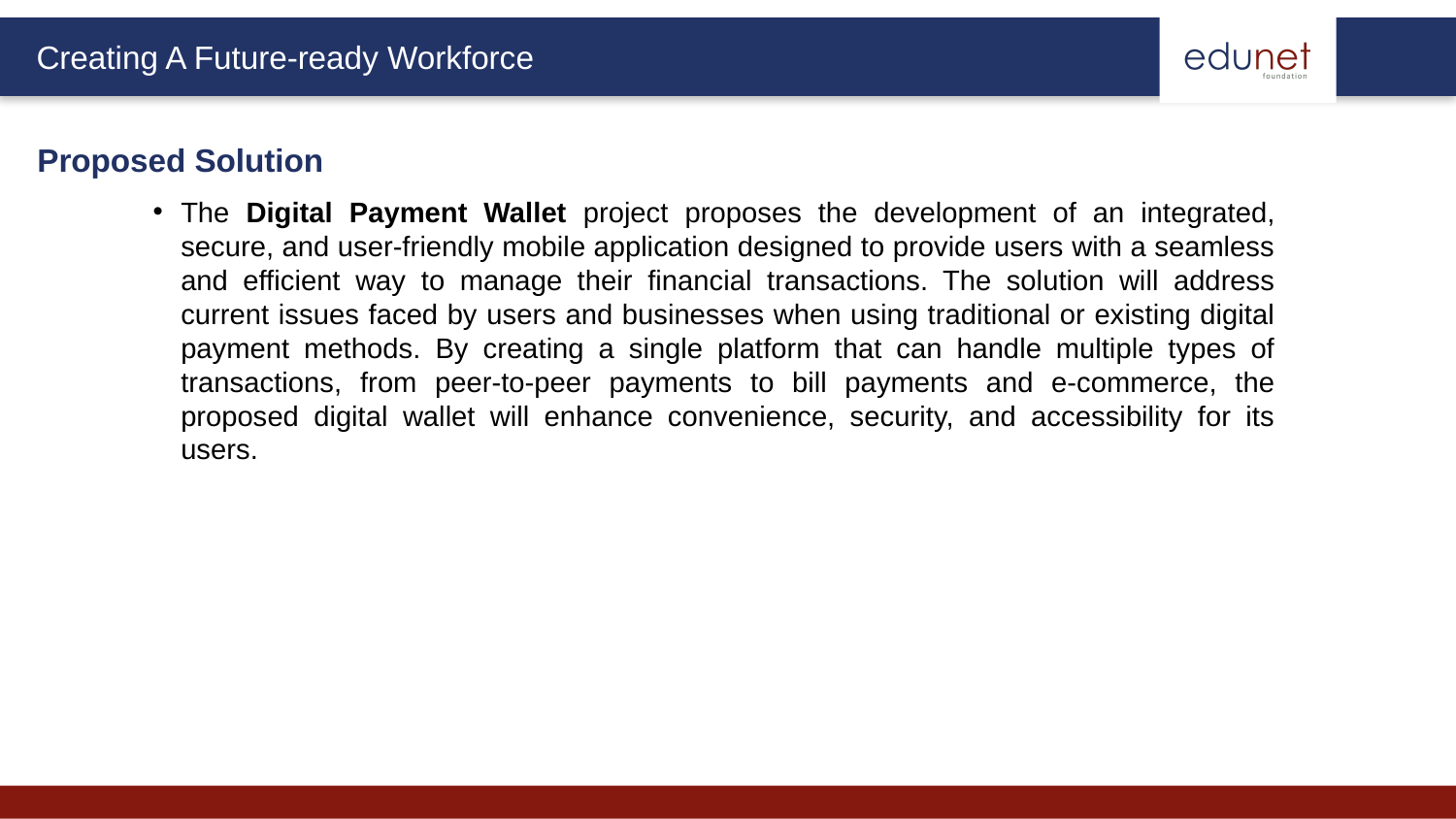

Proposed Solution
The Digital Payment Wallet project proposes the development of an integrated, secure, and user-friendly mobile application designed to provide users with a seamless and efficient way to manage their financial transactions. The solution will address current issues faced by users and businesses when using traditional or existing digital payment methods. By creating a single platform that can handle multiple types of transactions, from peer-to-peer payments to bill payments and e-commerce, the proposed digital wallet will enhance convenience, security, and accessibility for its users.